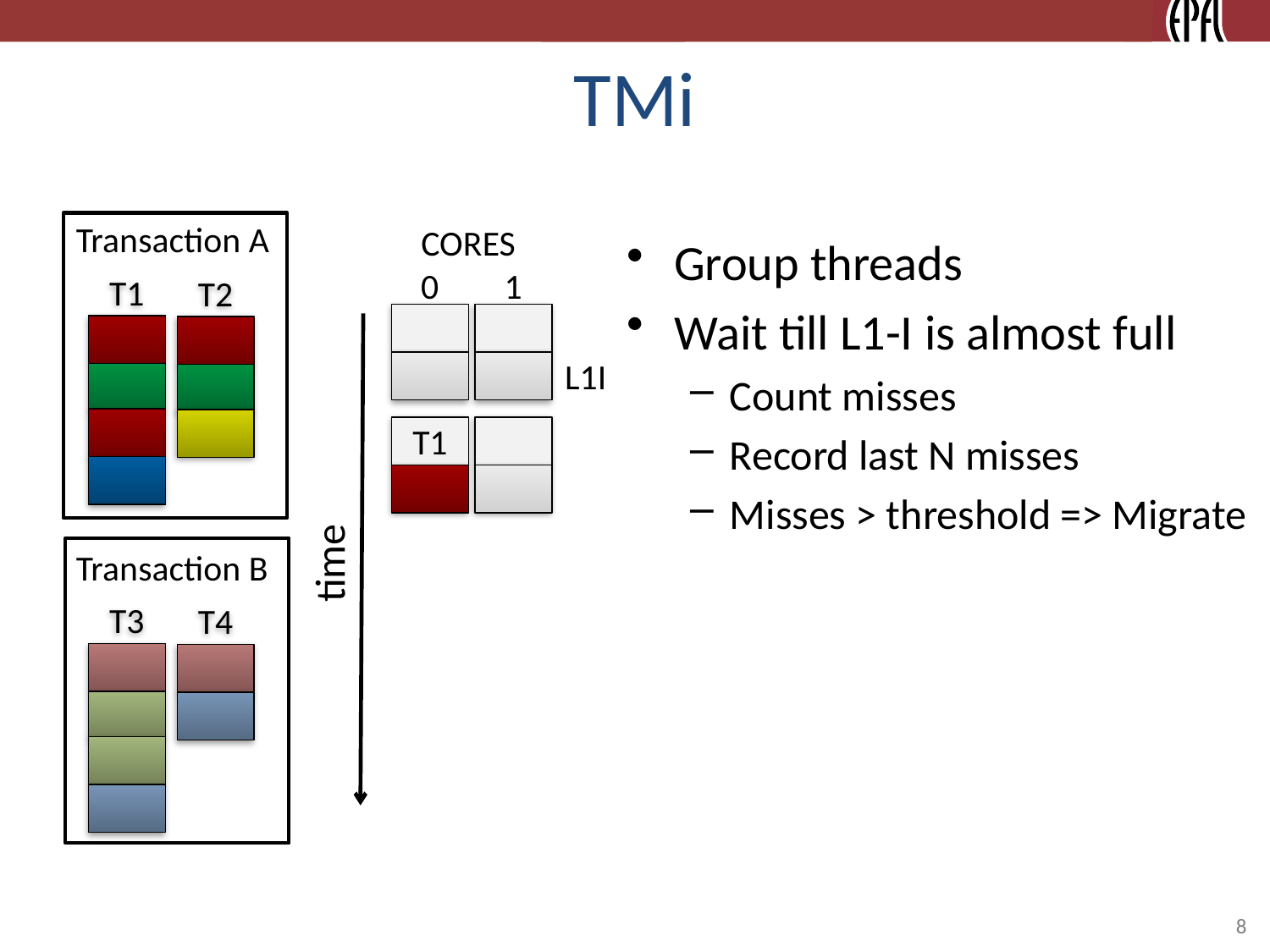

# TMi
Transaction A
T1

T2

CORES
Group threads
Wait till L1-I is almost full
Count misses
Record last N misses
Misses > threshold => Migrate
0
1

time
L1I

T1

Transaction B
T3

T4

8